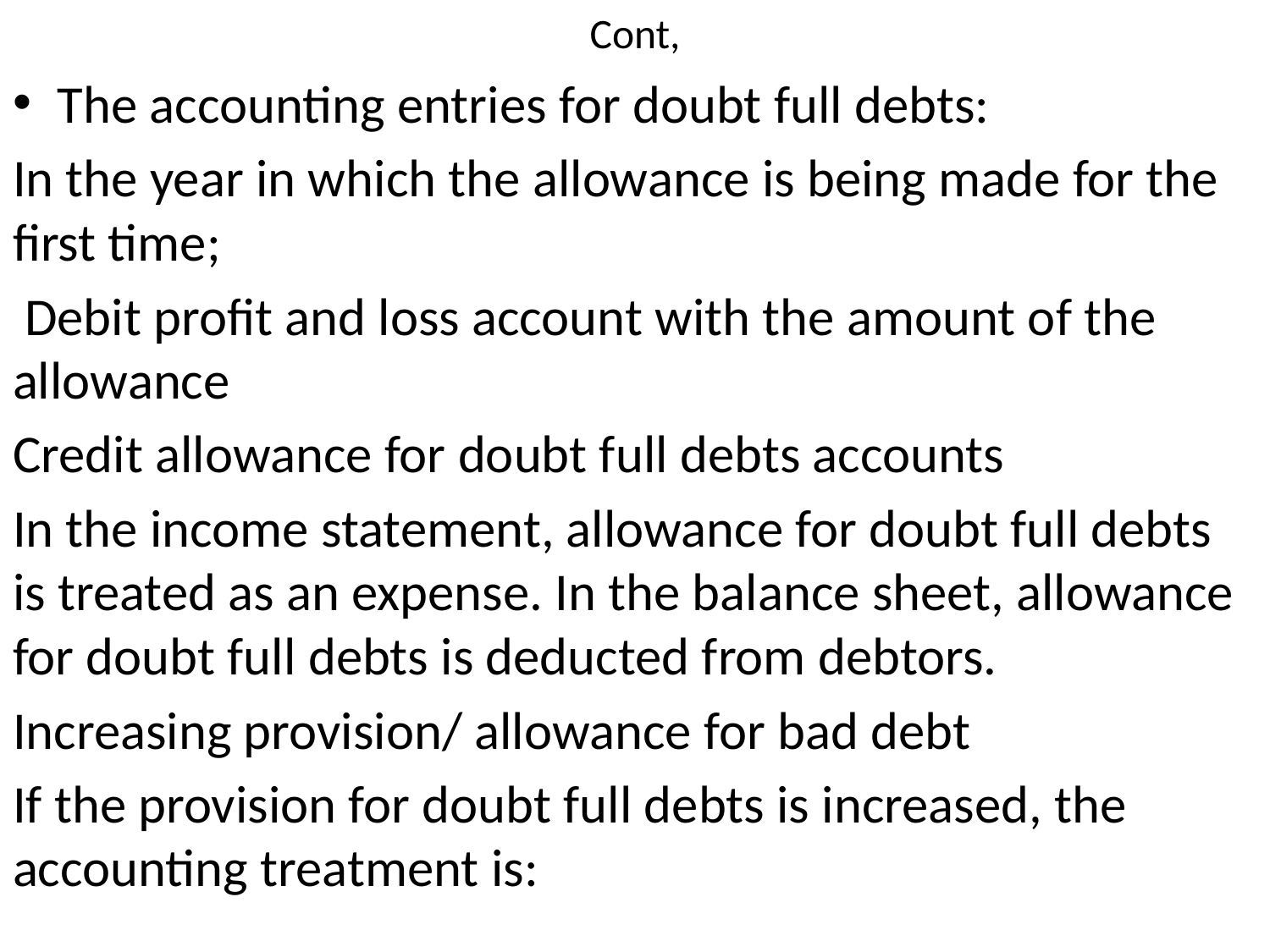

# Cont,
The accounting entries for doubt full debts:
In the year in which the allowance is being made for the first time;
 Debit profit and loss account with the amount of the allowance
Credit allowance for doubt full debts accounts
In the income statement, allowance for doubt full debts is treated as an expense. In the balance sheet, allowance for doubt full debts is deducted from debtors.
Increasing provision/ allowance for bad debt
If the provision for doubt full debts is increased, the accounting treatment is: